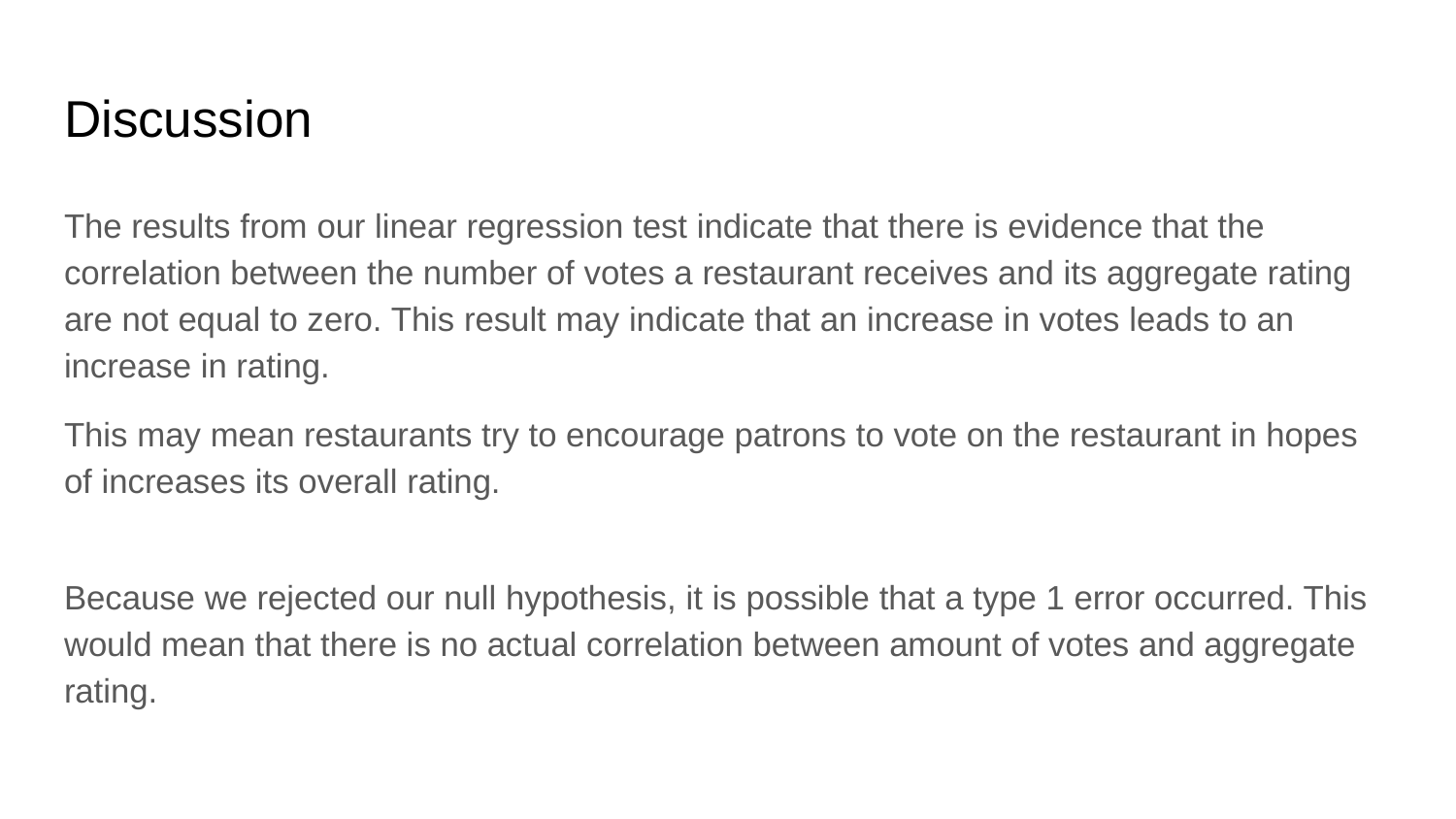

# Discussion

The results from our linear regression test indicate that there is evidence that the correlation between the number of votes a restaurant receives and its aggregate rating are not equal to zero. This result may indicate that an increase in votes leads to an increase in rating.
This may mean restaurants try to encourage patrons to vote on the restaurant in hopes of increases its overall rating.
Because we rejected our null hypothesis, it is possible that a type 1 error occurred. This would mean that there is no actual correlation between amount of votes and aggregate rating.